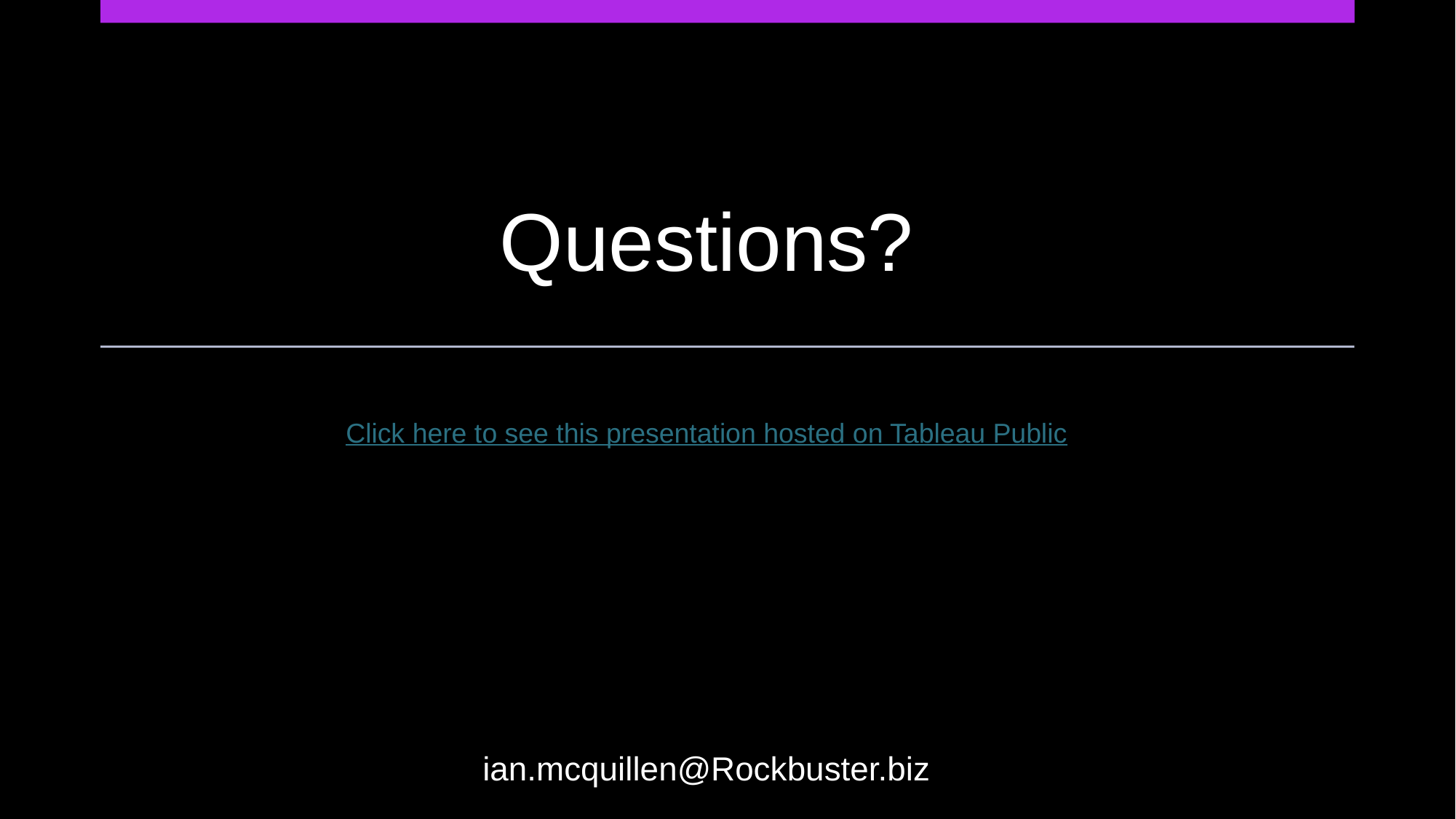

# Questions?

Click here to see this presentation hosted on Tableau Public
ian.mcquillen@Rockbuster.biz